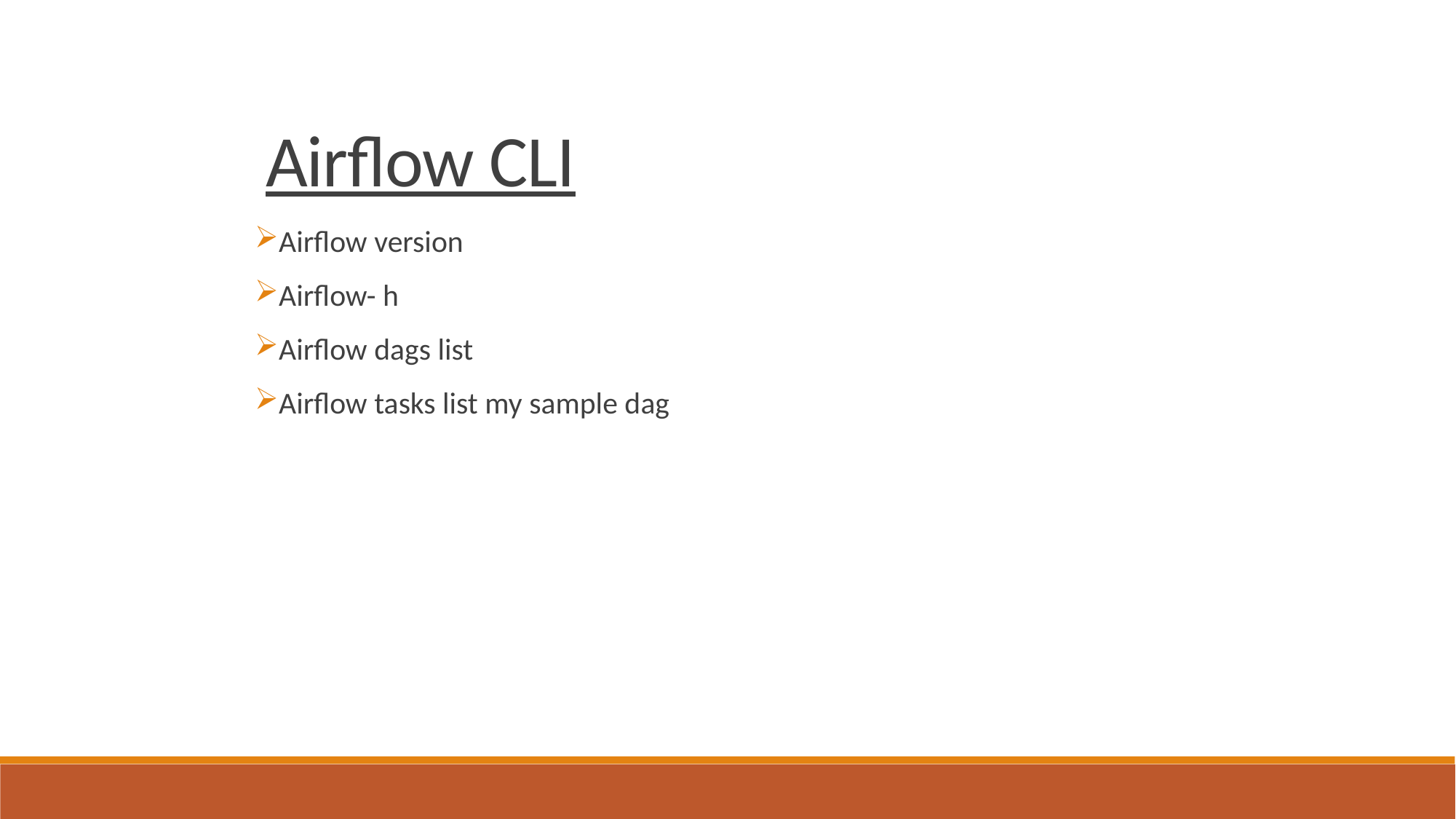

Airflow CLI
Airflow version
Airflow- h
Airflow dags list
Airflow tasks list my sample dag